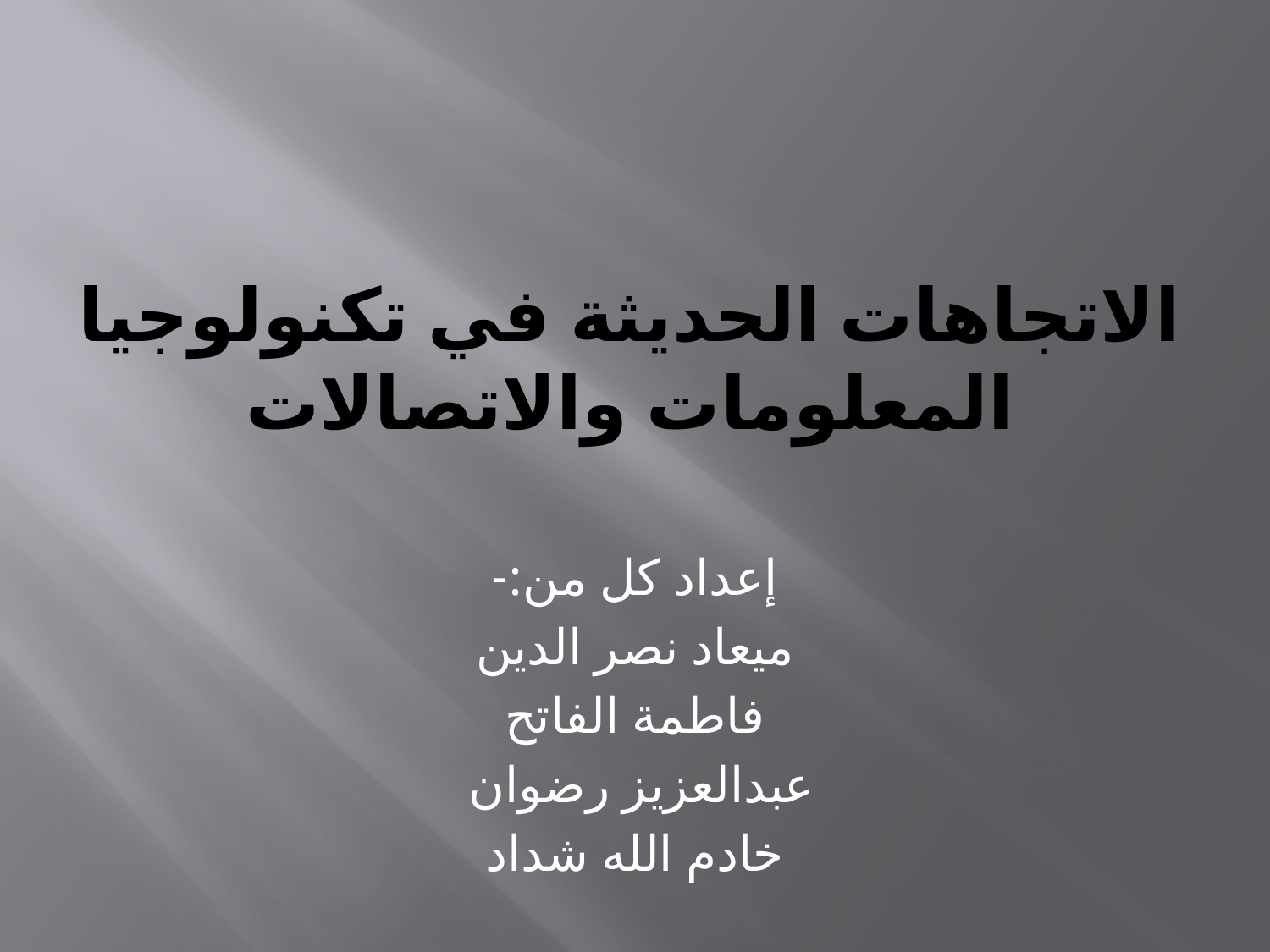

# الاتجاهات الحديثة في تكنولوجيا المعلومات والاتصالات
إعداد كل من:-
ميعاد نصر الدين
فاطمة الفاتح
عبدالعزيز رضوان
خادم الله شداد